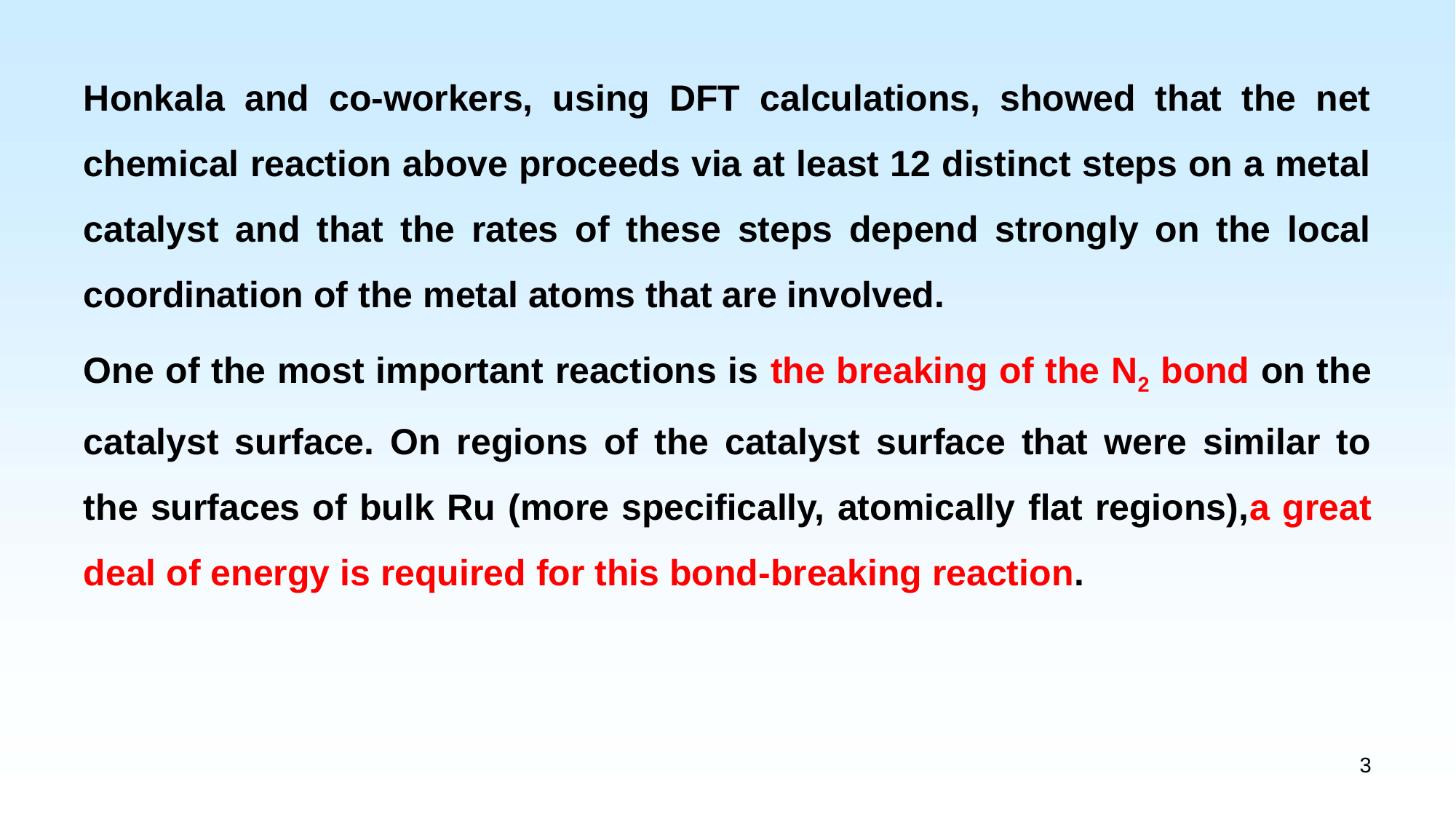

Honkala and co-workers, using DFT calculations, showed that the net chemical reaction above proceeds via at least 12 distinct steps on a metal catalyst and that the rates of these steps depend strongly on the local coordination of the metal atoms that are involved.
One of the most important reactions is the breaking of the N2 bond on the catalyst surface. On regions of the catalyst surface that were similar to the surfaces of bulk Ru (more speciﬁcally, atomically ﬂat regions),a great deal of energy is required for this bond-breaking reaction.
3